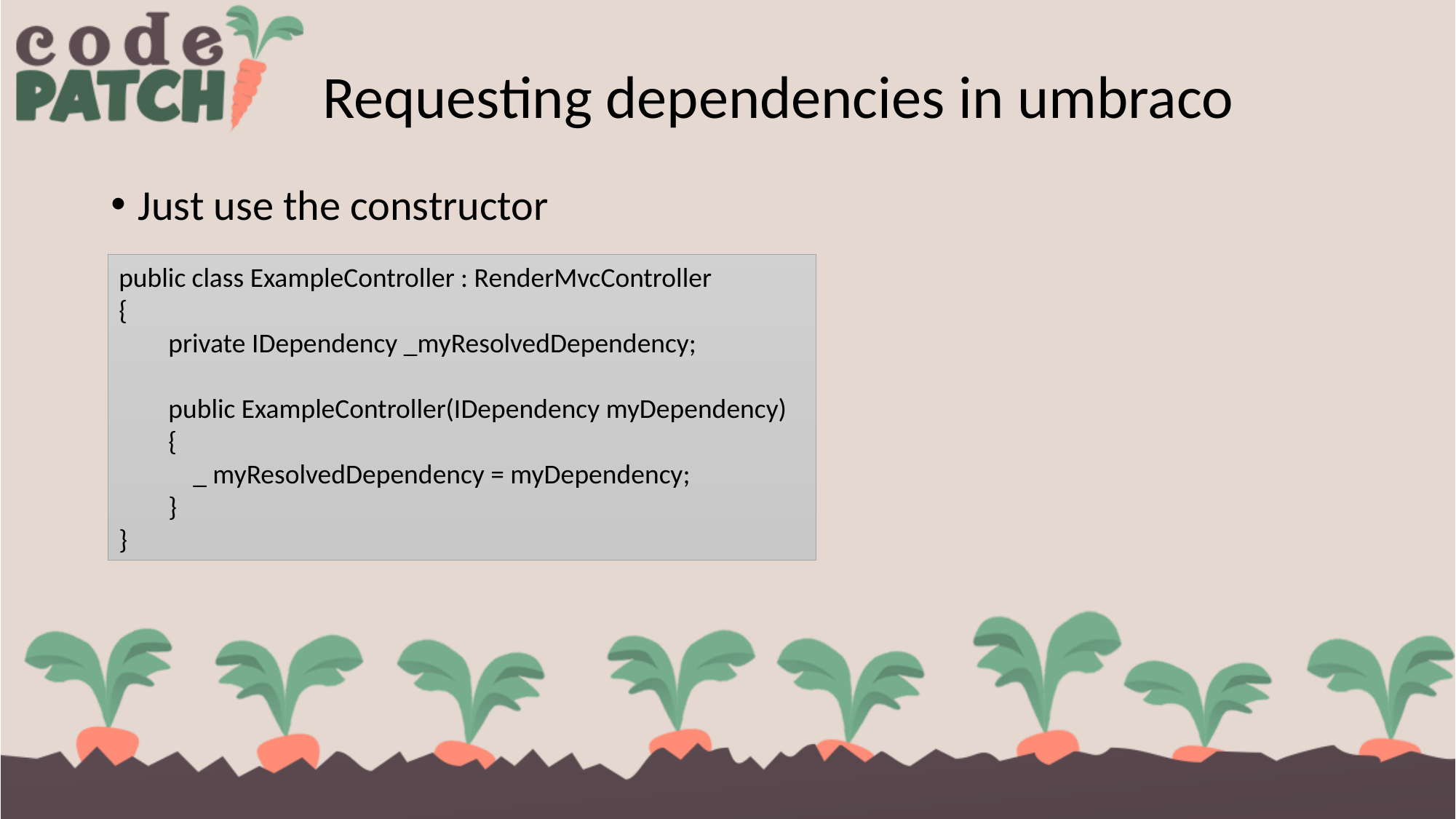

# Requesting dependencies in umbraco
Just use the constructor
public class ExampleController : RenderMvcController
{
        private IDependency _myResolvedDependency;

        public ExampleController(IDependency myDependency)
        {
            _ myResolvedDependency = myDependency;
        }
}